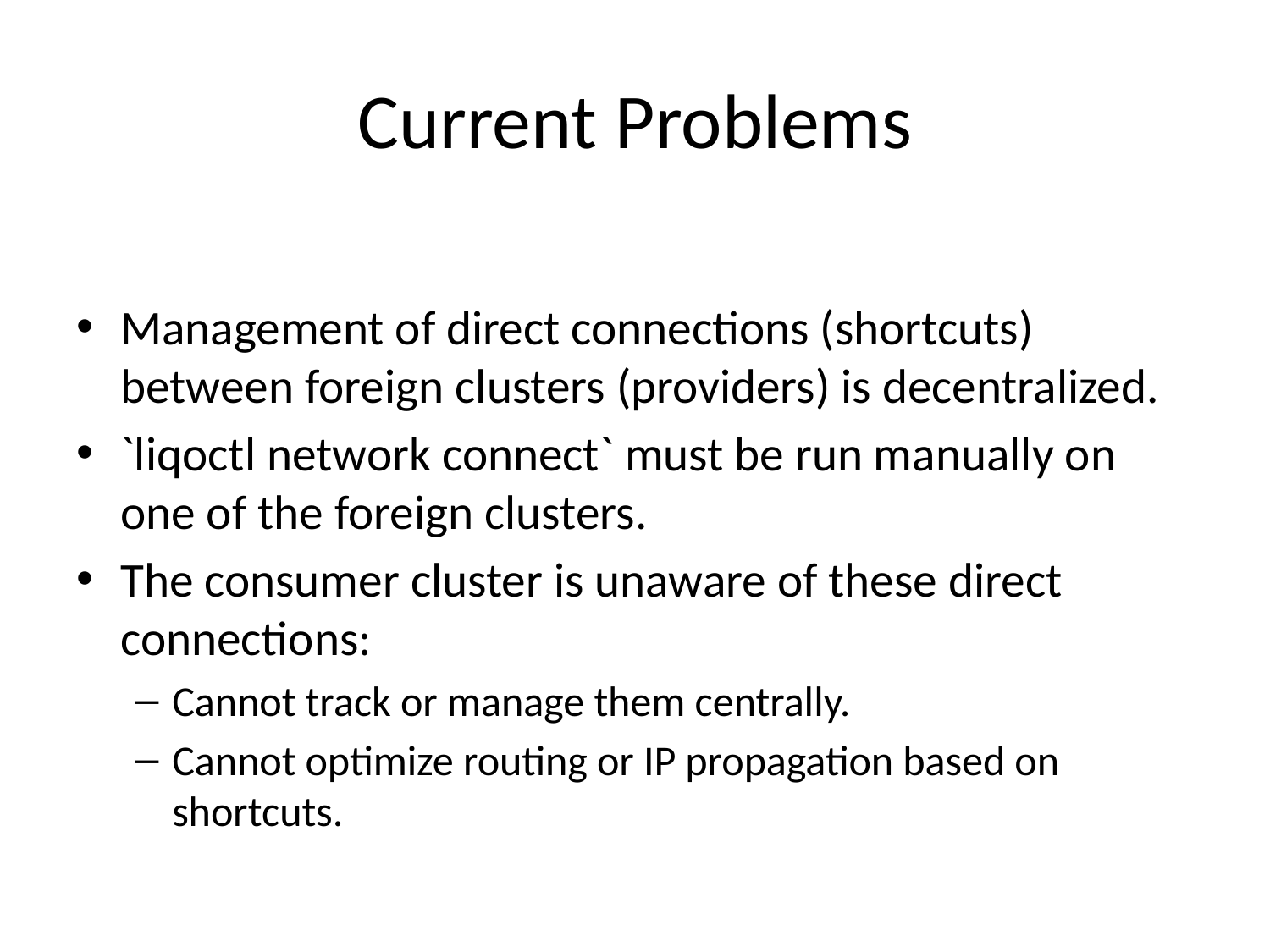

# Current Problems

Management of direct connections (shortcuts) between foreign clusters (providers) is decentralized.
`liqoctl network connect` must be run manually on one of the foreign clusters.
The consumer cluster is unaware of these direct connections:
Cannot track or manage them centrally.
Cannot optimize routing or IP propagation based on shortcuts.